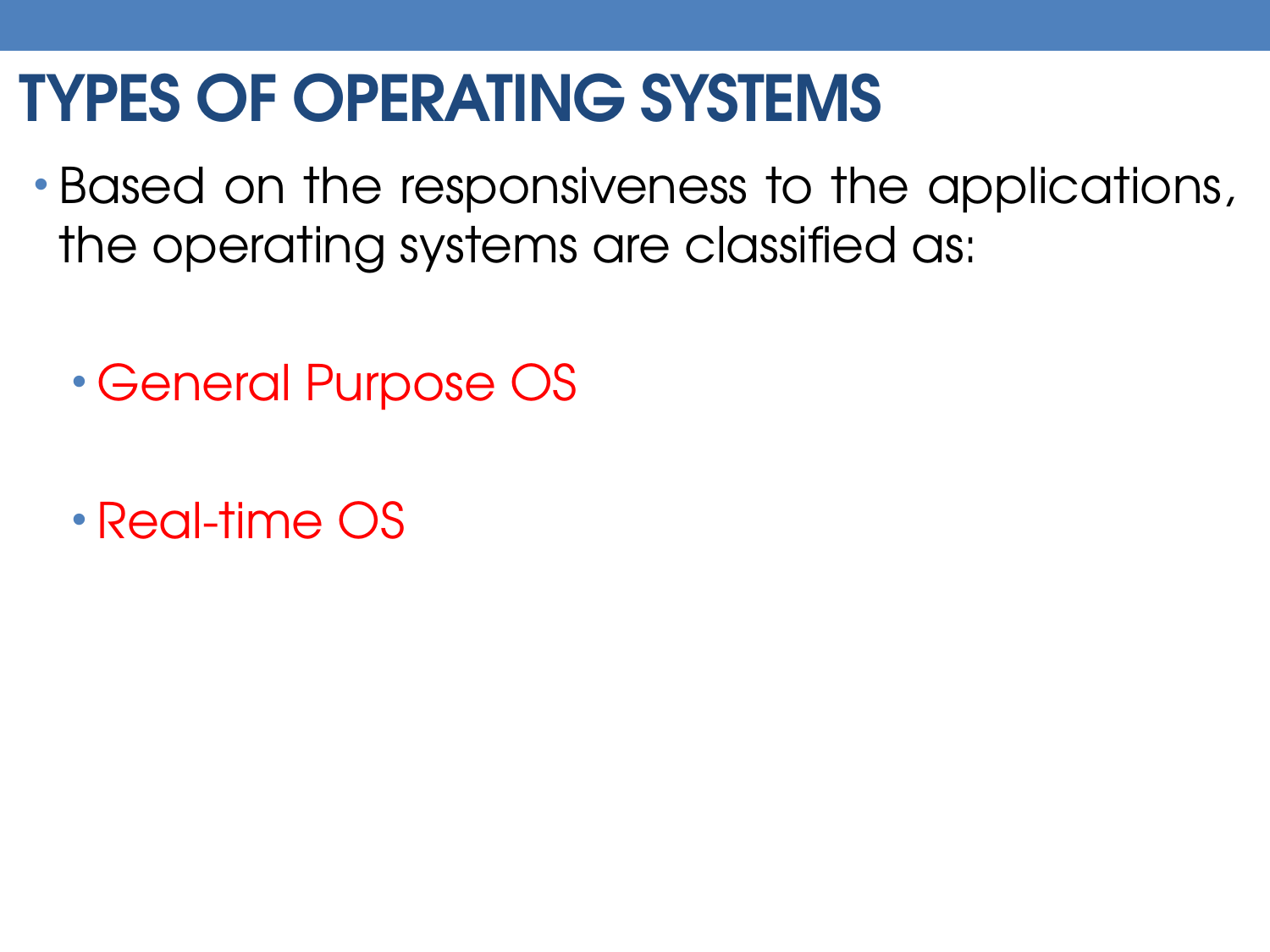

# TYPES OF OPERATING SYSTEMS
Based on the responsiveness to the applications, the operating systems are classified as:

General Purpose OS

Real-time OS